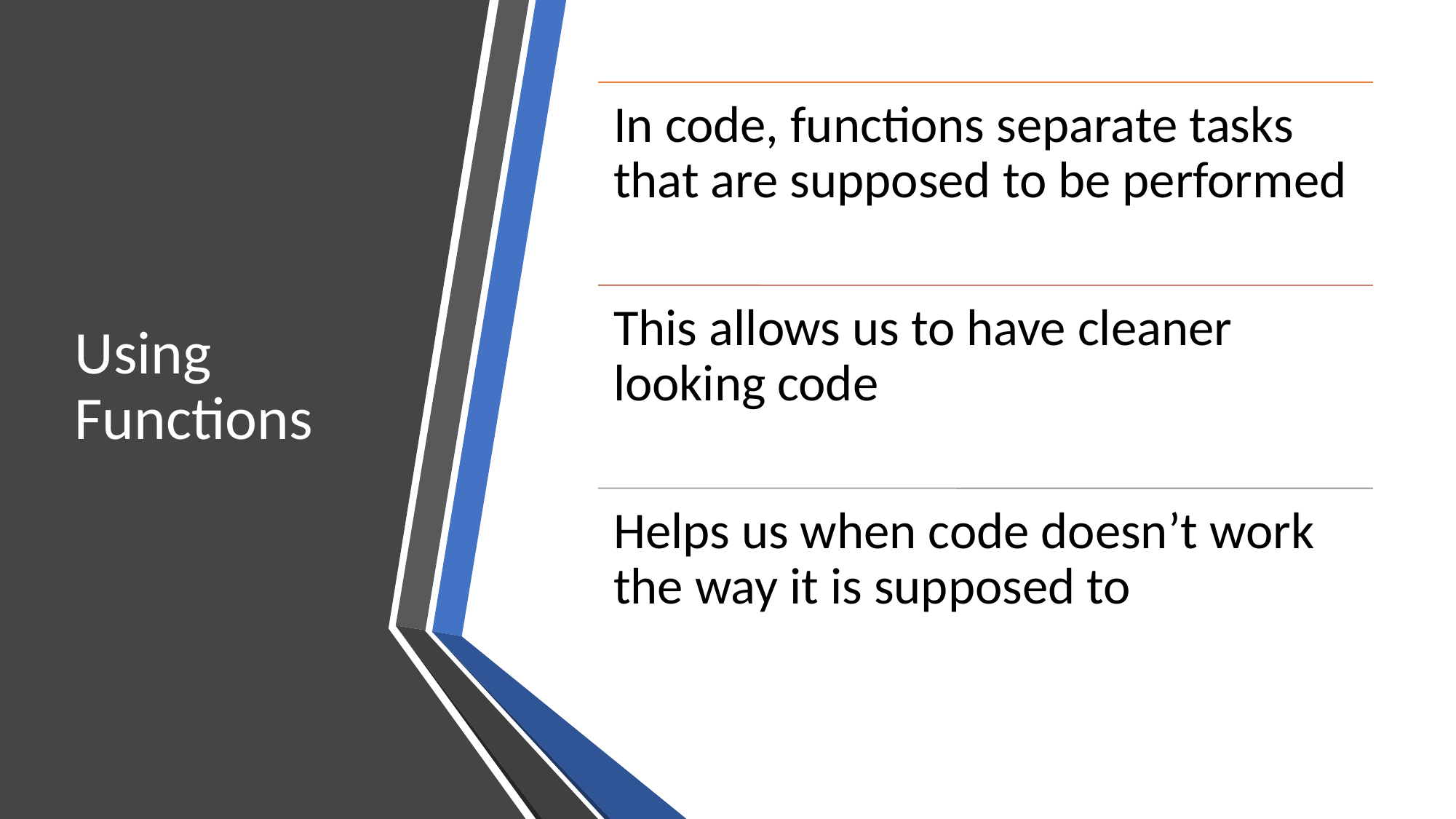

# Using Functions
In code, functions separate tasks that are supposed to be performed
This allows us to have cleaner looking code
Helps us when code doesn’t work the way it is supposed to